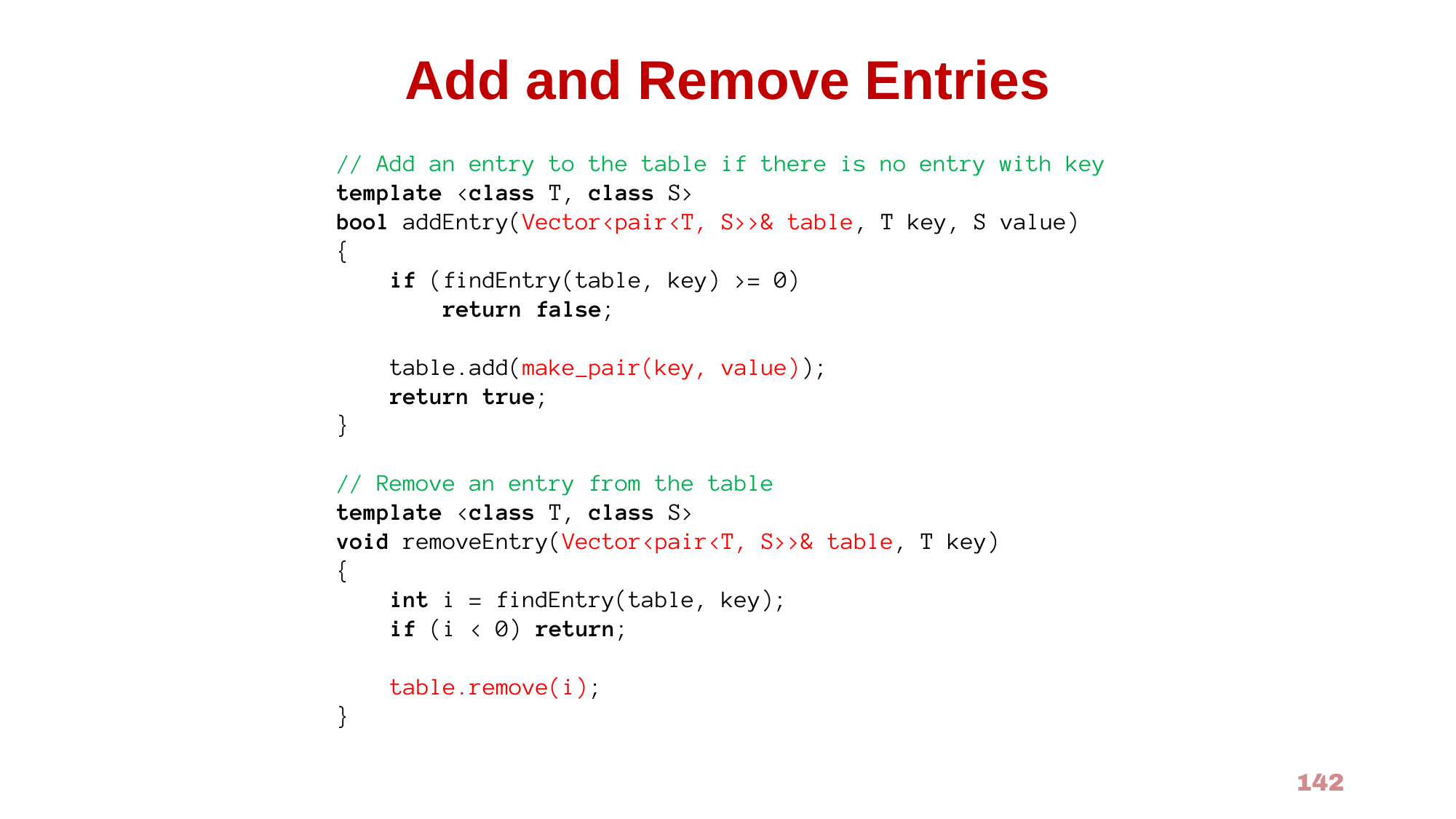

# Add and Remove Entries
// Add an entry to the table if there is no entry with key
template <class T, class S>
bool addEntry(Vector<pair<T, S>>& table, T key, S value)
{
    if (findEntry(table, key) >= 0)
        return false;

    table.add(make_pair(key, value));
    return true;
}

// Remove an entry from the table
template <class T, class S>
void removeEntry(Vector<pair<T, S>>& table, T key)
{
    int i = findEntry(table, key);
    if (i < 0) return;

    table.remove(i);
}

142